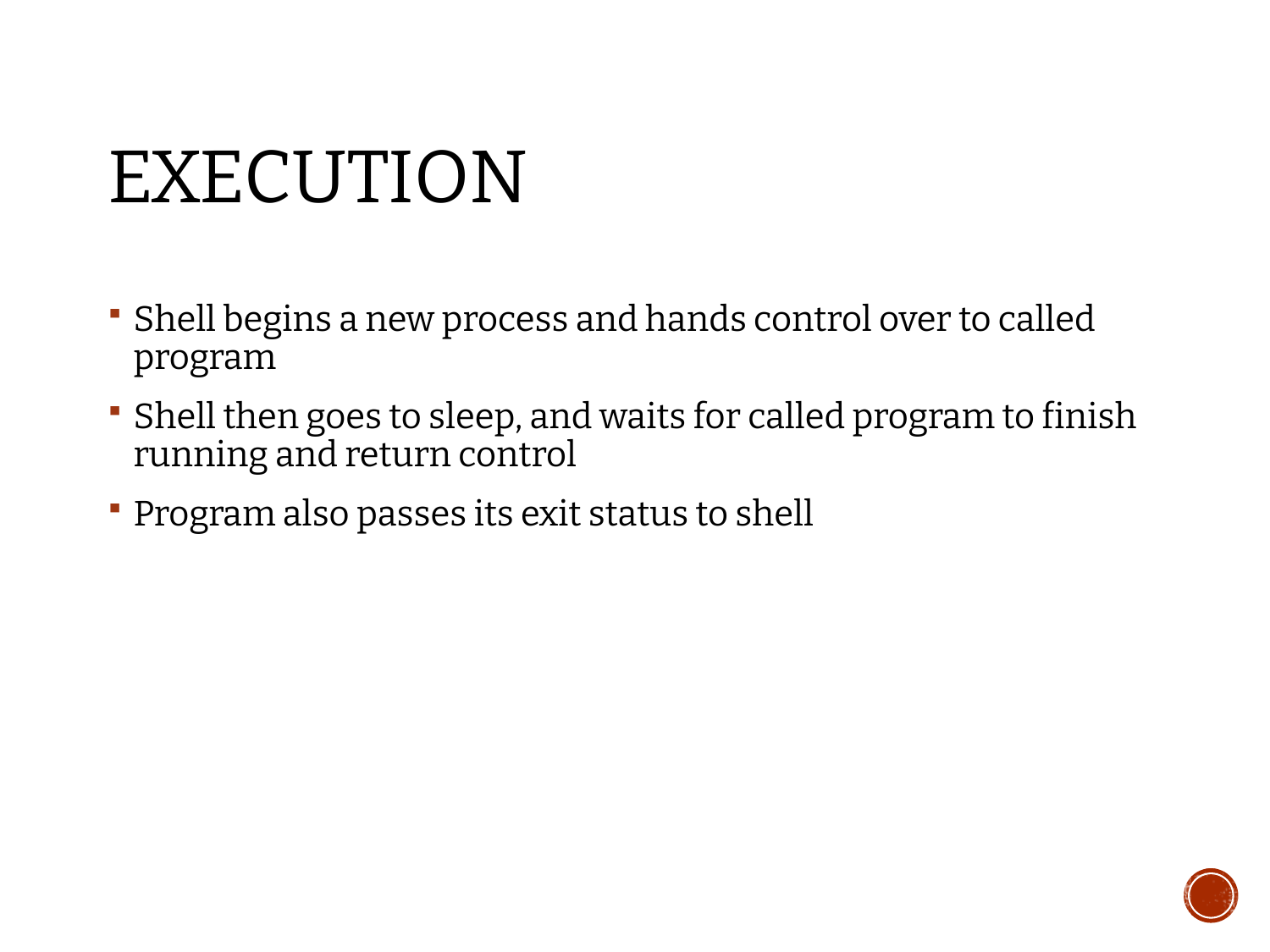

# Execution
Shell begins a new process and hands control over to called program
Shell then goes to sleep, and waits for called program to finish running and return control
Program also passes its exit status to shell